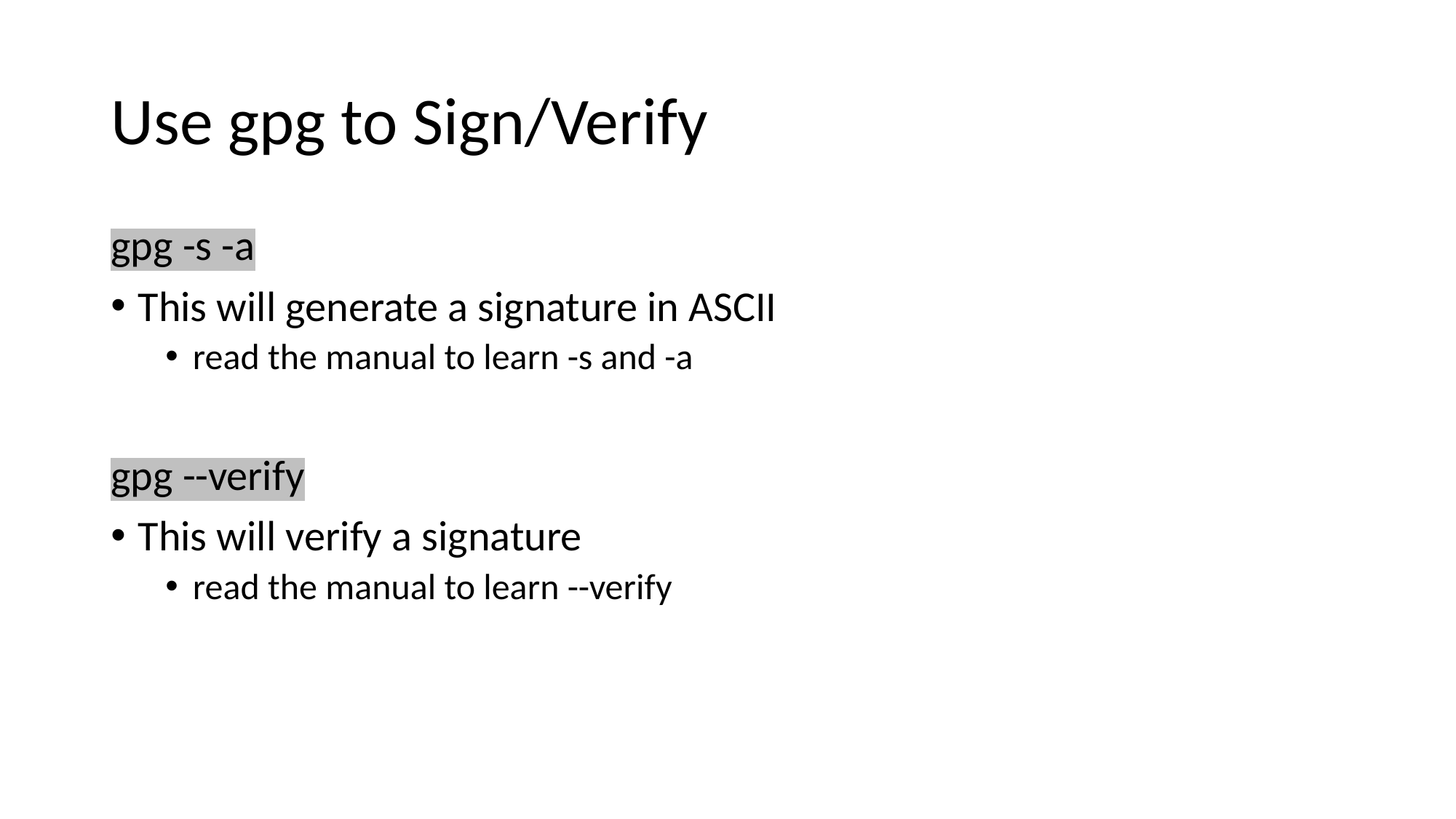

# Use gpg to Sign/Verify
gpg -s -a
This will generate a signature in ASCII
read the manual to learn -s and -a

gpg --verify
This will verify a signature
read the manual to learn --verify